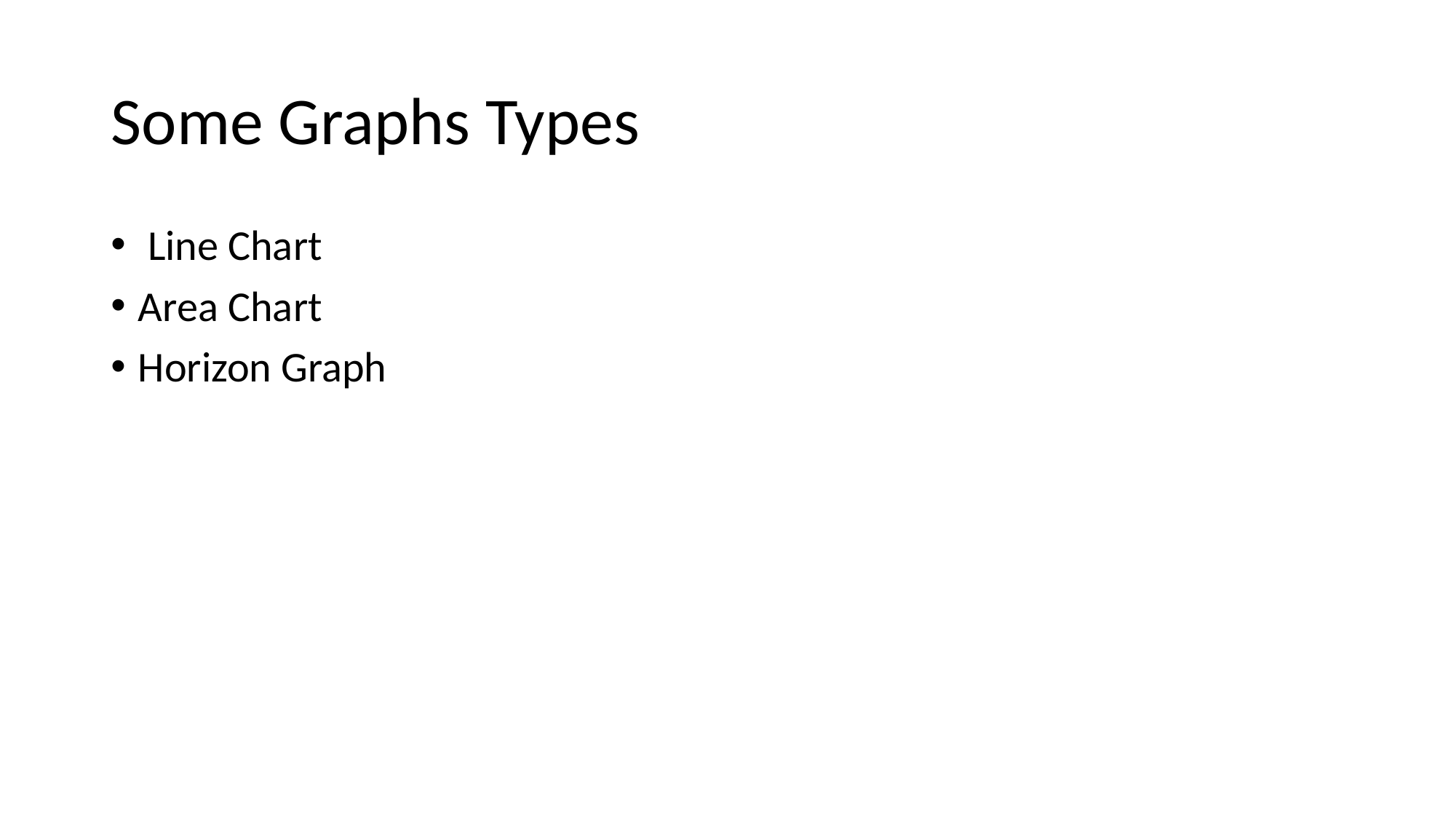

# Some Graphs Types
 Line Chart
Area Chart
Horizon Graph